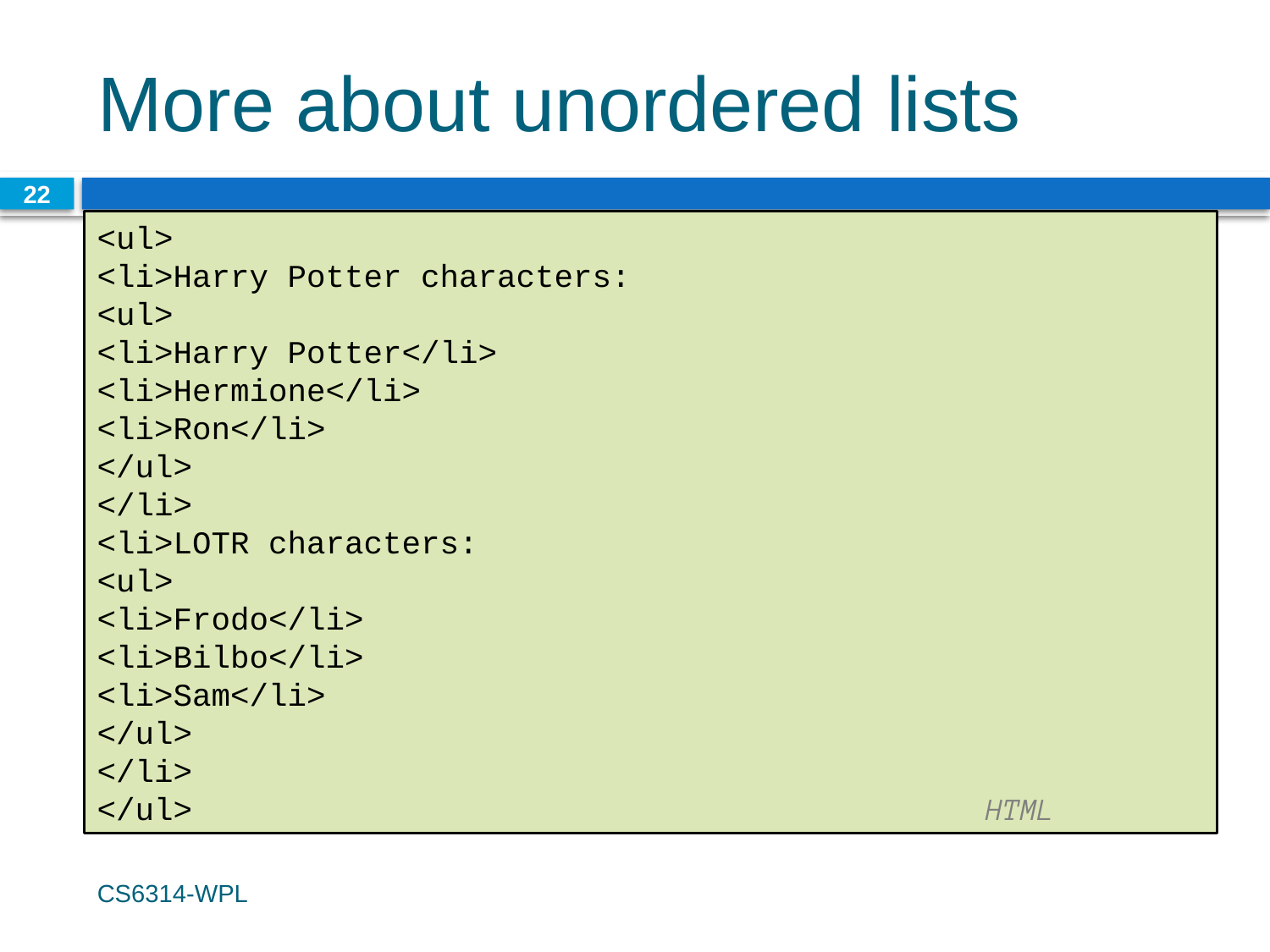

# More about unordered lists
22
<ul>
<li>Harry Potter characters:
<ul>
<li>Harry Potter</li>
<li>Hermione</li>
<li>Ron</li>
</ul>
</li>
<li>LOTR characters:
<ul>
<li>Frodo</li>
<li>Bilbo</li>
<li>Sam</li>
</ul>
</li>
</ul>							HTML
CS6314-WPL